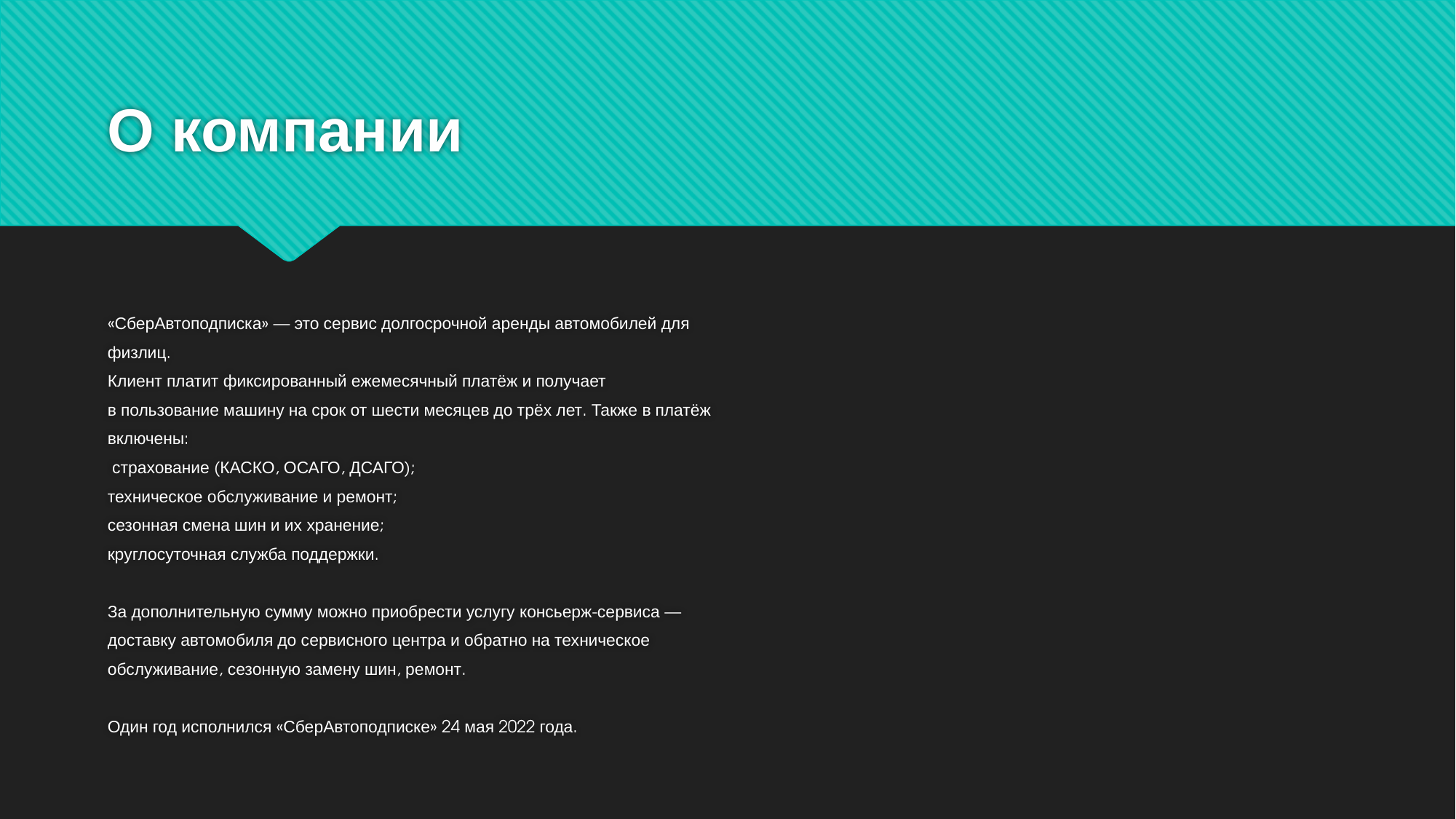

# О компании
«СберАвтоподписка» — это сервис долгосрочной аренды автомобилей для
физлиц.
Клиент платит фиксированный ежемесячный платёж и получает
в пользование машину на срок от шести месяцев до трёх лет. Также в платёж
включены:
 страхование (КАСКО, ОСАГО, ДСАГО);
техническое обслуживание и ремонт;
сезонная смена шин и их хранение;
круглосуточная служба поддержки.

За дополнительную сумму можно приобрести услугу консьерж-сервиса —
доставку автомобиля до сервисного центра и обратно на техническое
обслуживание, сезонную замену шин, ремонт.

Один год исполнился «СберАвтоподписке» 24 мая 2022 года.